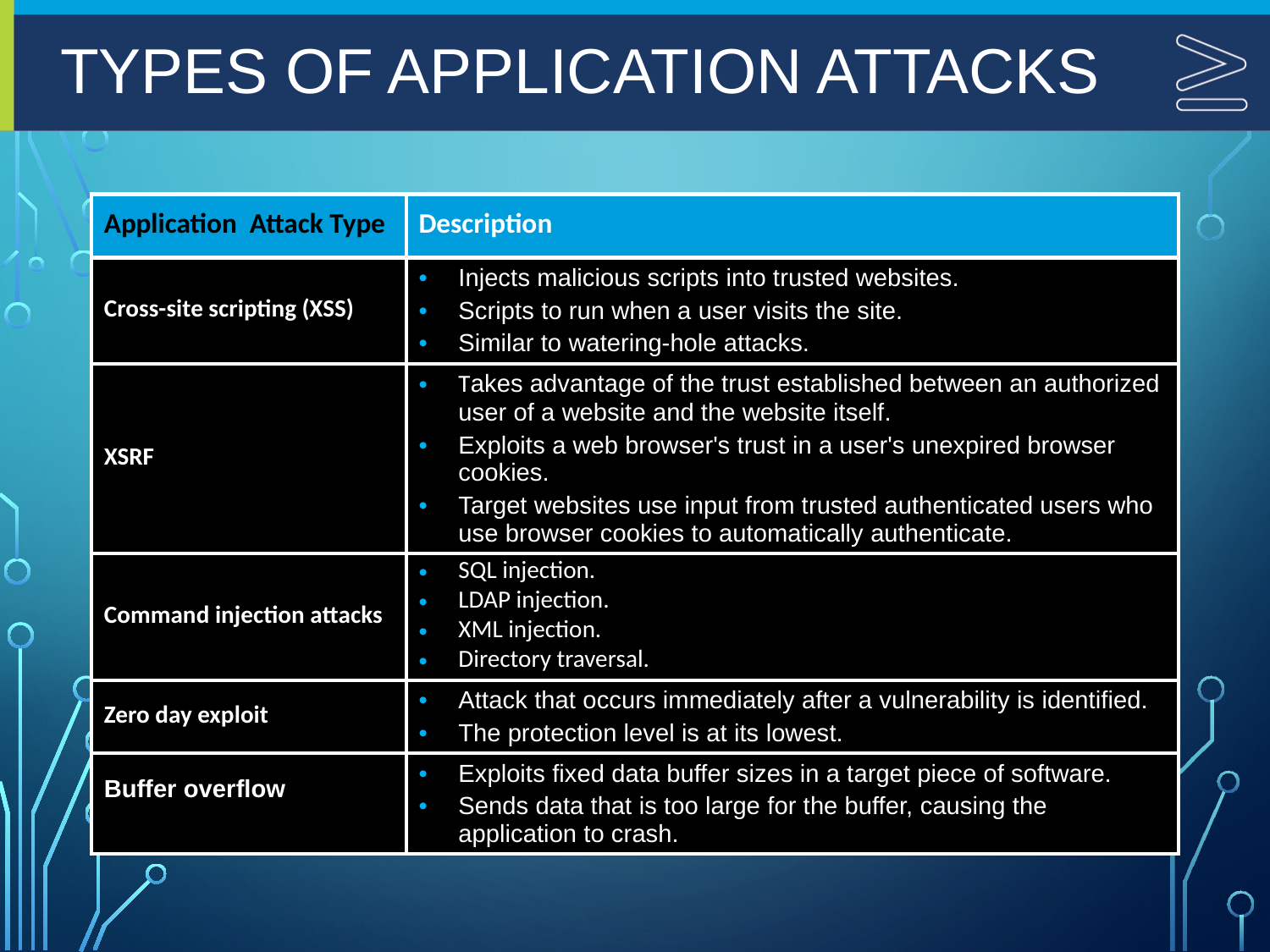

# Types of Application Attacks
| Application Attack Type | Description |
| --- | --- |
| Cross-site scripting (XSS) | Injects malicious scripts into trusted websites. Scripts to run when a user visits the site. Similar to watering-hole attacks. |
| XSRF | Takes advantage of the trust established between an authorized user of a website and the website itself. Exploits a web browser's trust in a user's unexpired browser cookies. Target websites use input from trusted authenticated users who use browser cookies to automatically authenticate. |
| Command injection attacks | SQL injection. LDAP injection. XML injection. Directory traversal. |
| Zero day exploit | Attack that occurs immediately after a vulnerability is identified. The protection level is at its lowest. |
| Buffer overflow | Exploits fixed data buffer sizes in a target piece of software. Sends data that is too large for the buffer, causing the application to crash. |
44